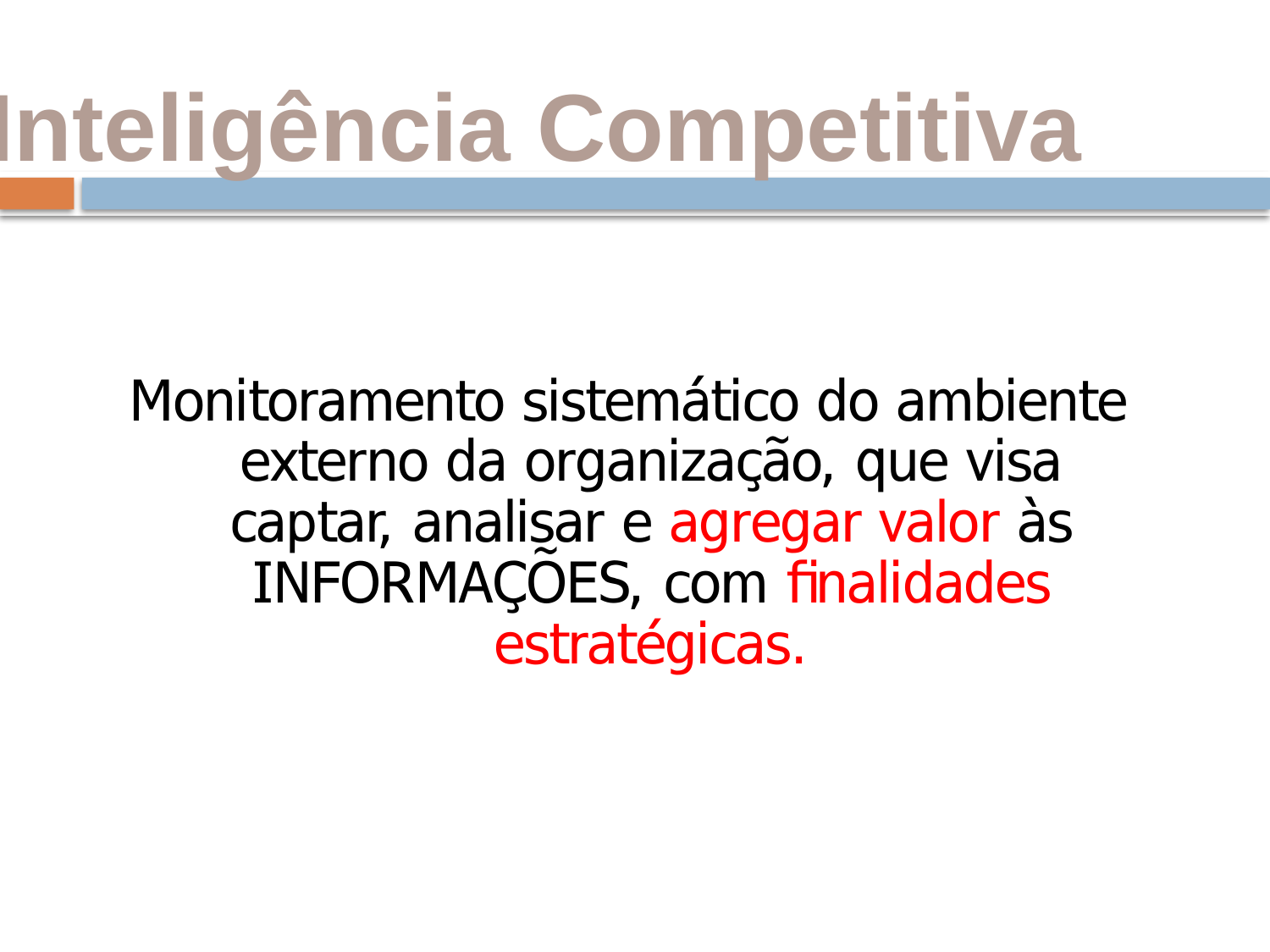

Inteligência Competitiva

Monitoramento sistemático do ambiente externo da organização, que visa captar, analisar e agregar valor às INFORMAÇÕES, com finalidades estratégicas.